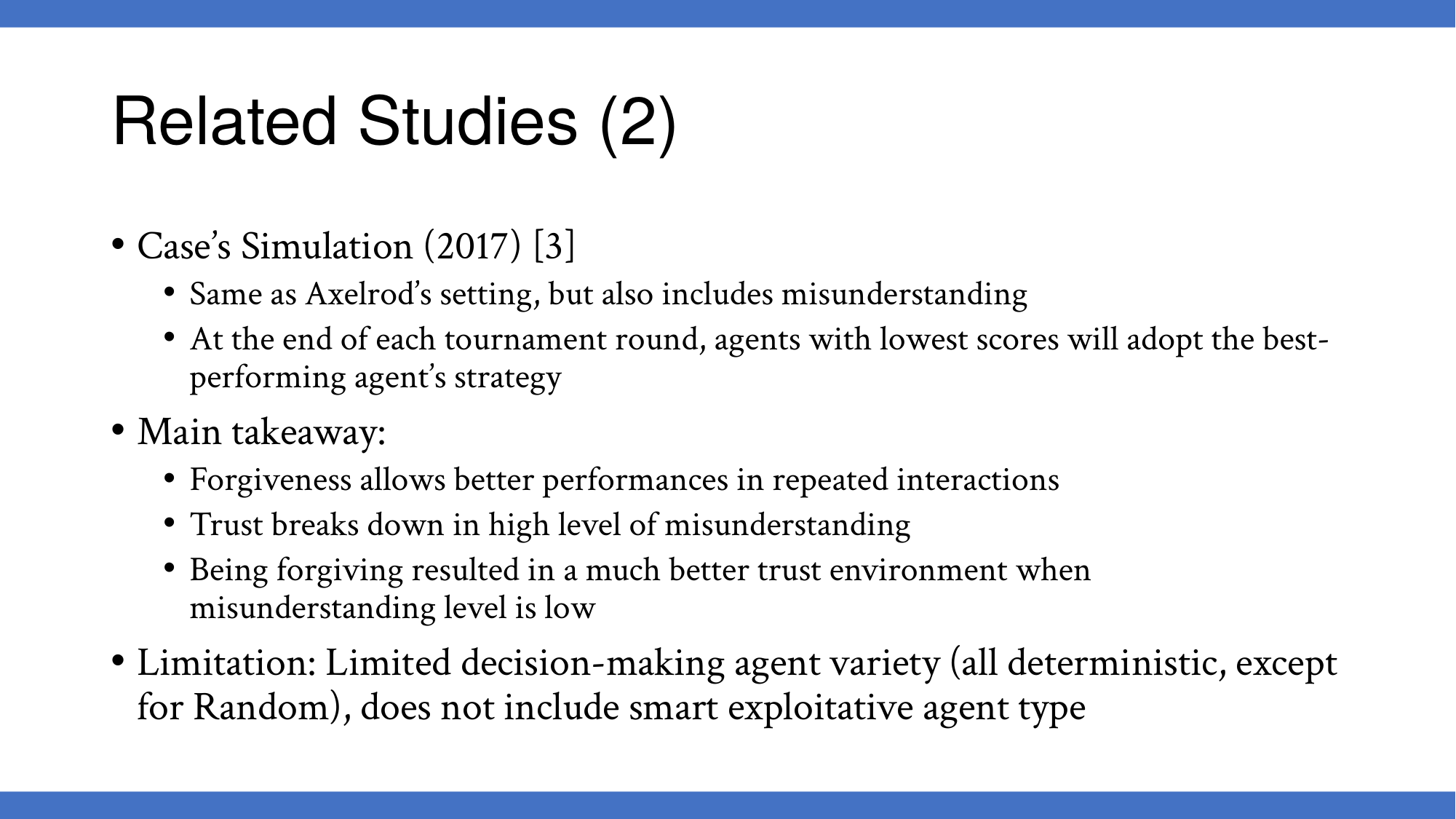

# Related Studies (2)
Case’s Simulation (2017) [3]
Same as Axelrod’s setting, but also includes misunderstanding
At the end of each tournament round, agents with lowest scores will adopt the best-performing agent’s strategy
Main takeaway:
Forgiveness allows better performances in repeated interactions
Trust breaks down in high level of misunderstanding
Being forgiving resulted in a much better trust environment when misunderstanding level is low
Limitation: Limited decision-making agent variety (all deterministic, except for Random), does not include smart exploitative agent type